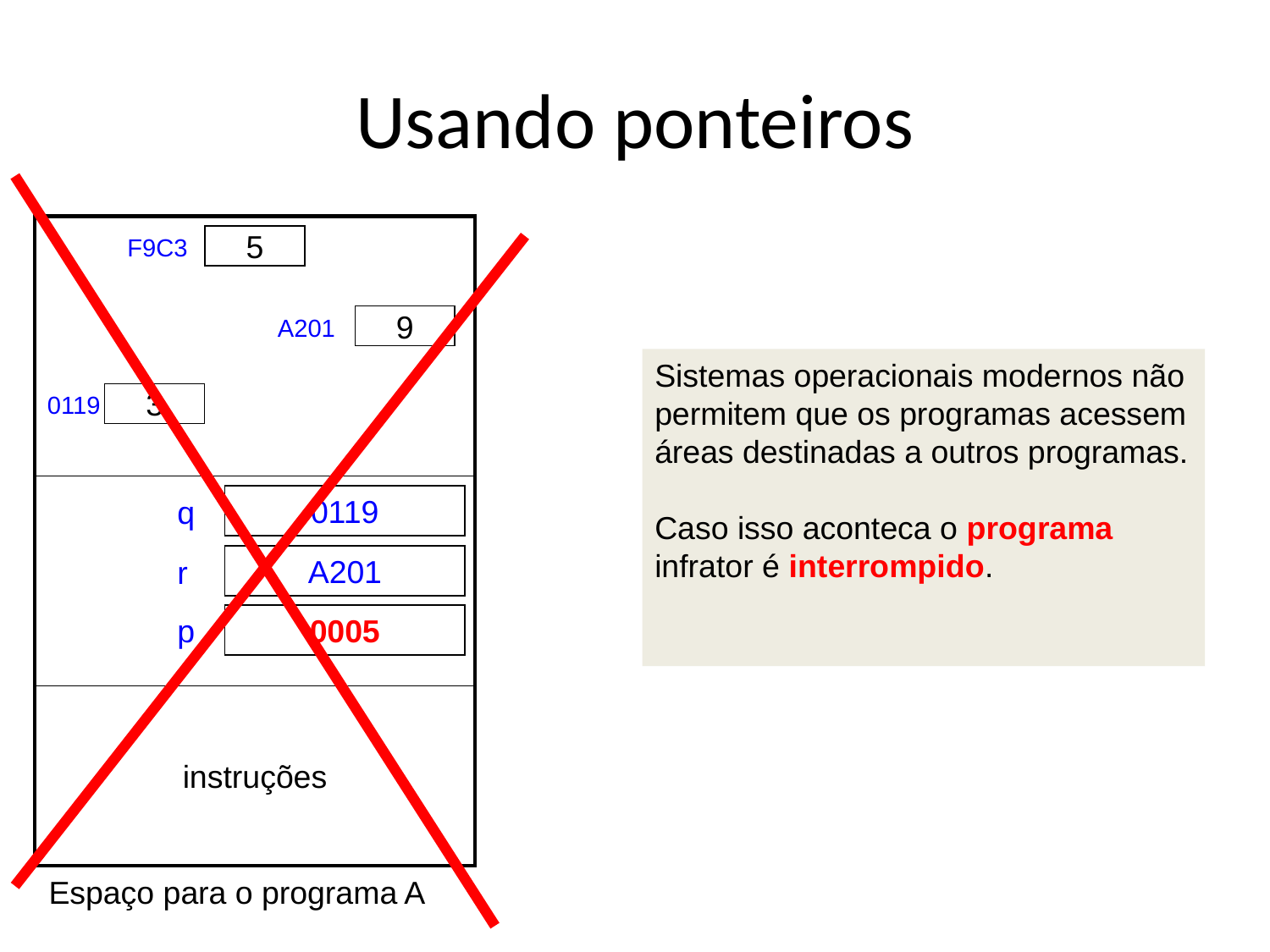

Usando ponteiros

F9C3
5

A201
9
Sistemas operacionais modernos não permitem que os programas acessem áreas destinadas a outros programas.

Caso isso aconteca o programa infrator é interrompido.

0119
3
q
0119
r
A201
p
0005
instruções
Espaço para o programa A